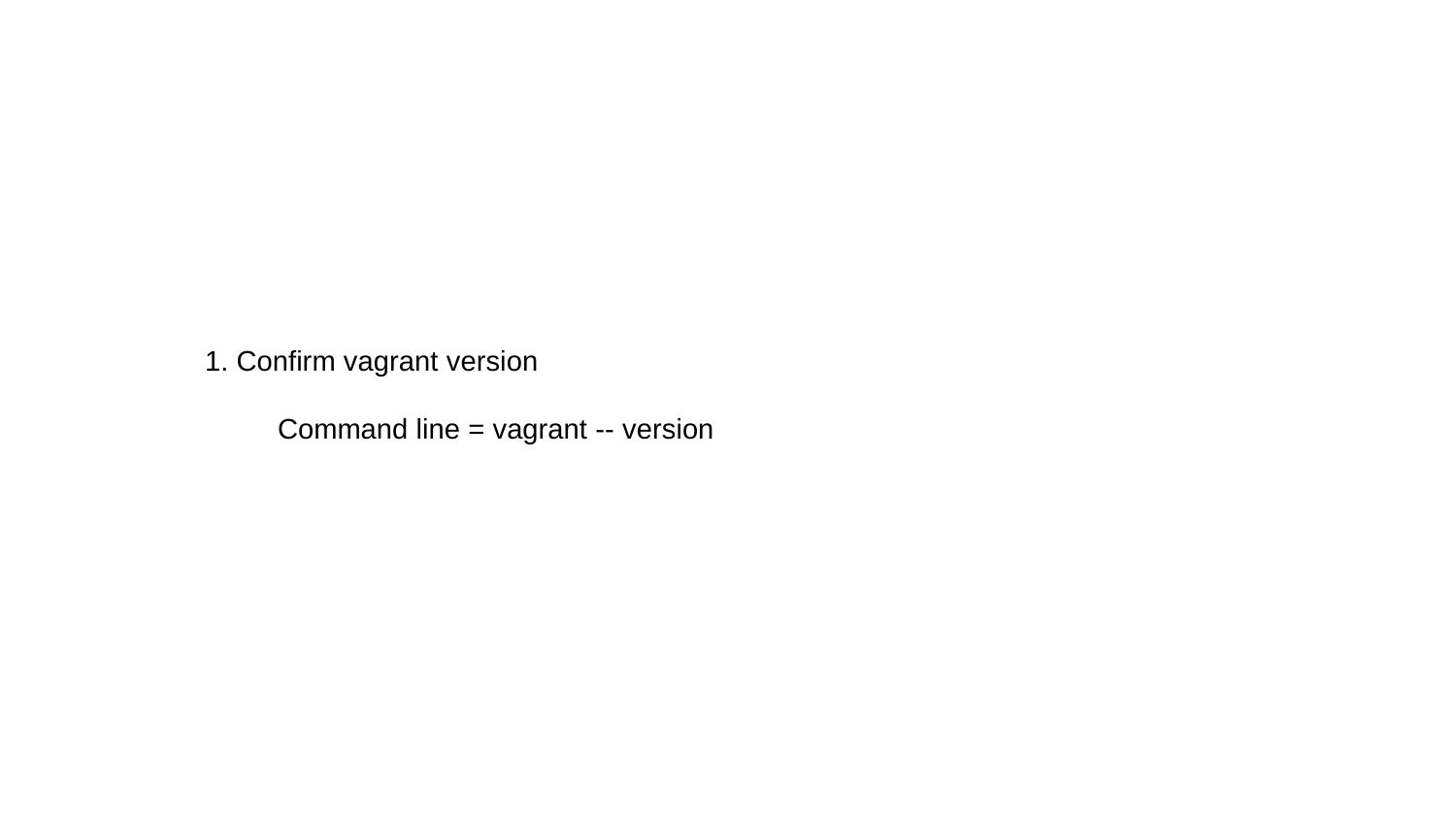

1. Confirm vagrant version

Command line = vagrant -- version